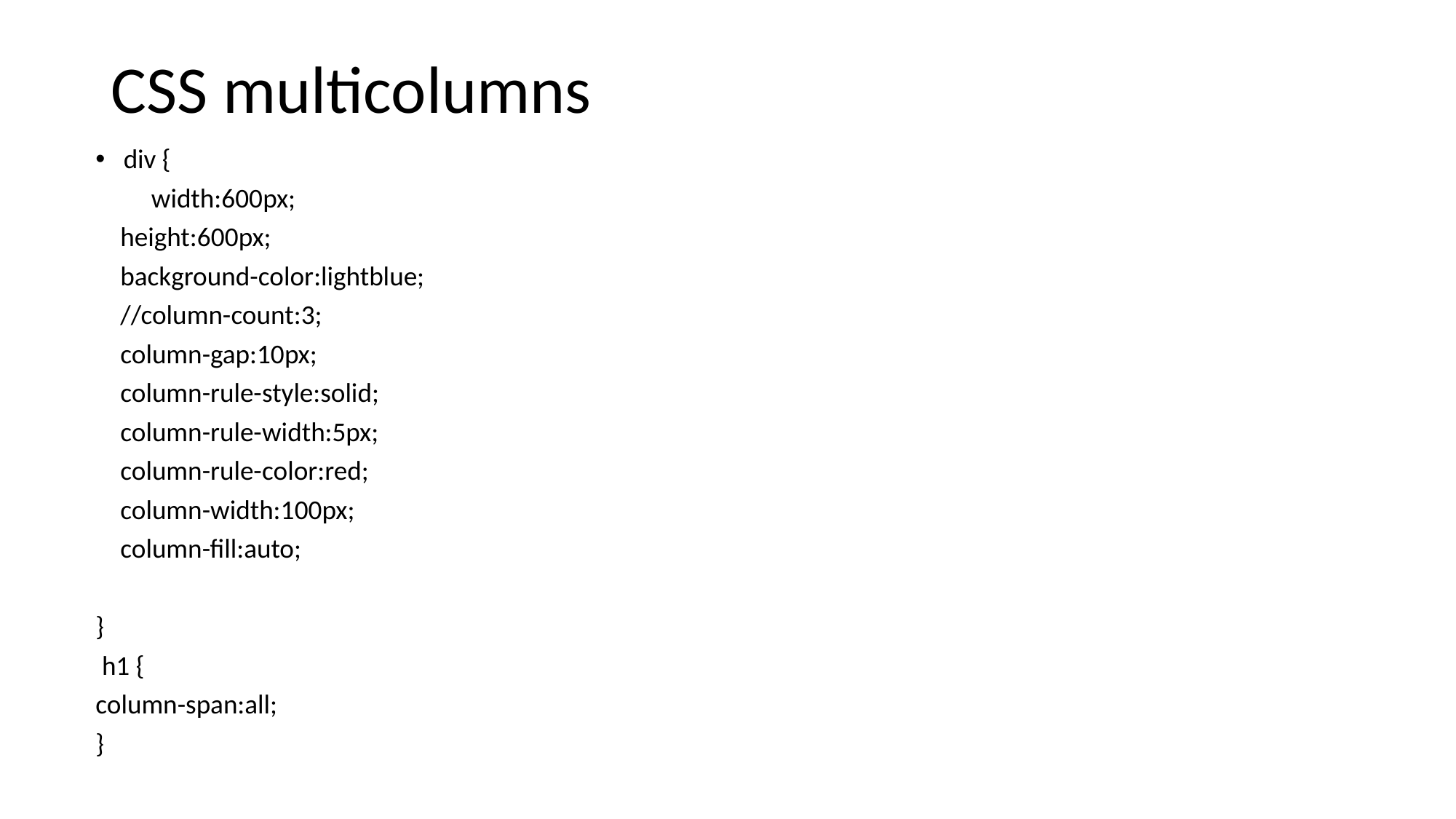

# CSS multicolumns
div {
         width:600px;
    height:600px;
    background-color:lightblue;
    //column-count:3;
    column-gap:10px;
    column-rule-style:solid;
    column-rule-width:5px;
    column-rule-color:red;
    column-width:100px;
    column-fill:auto;

}
 h1 {
column-span:all;
}